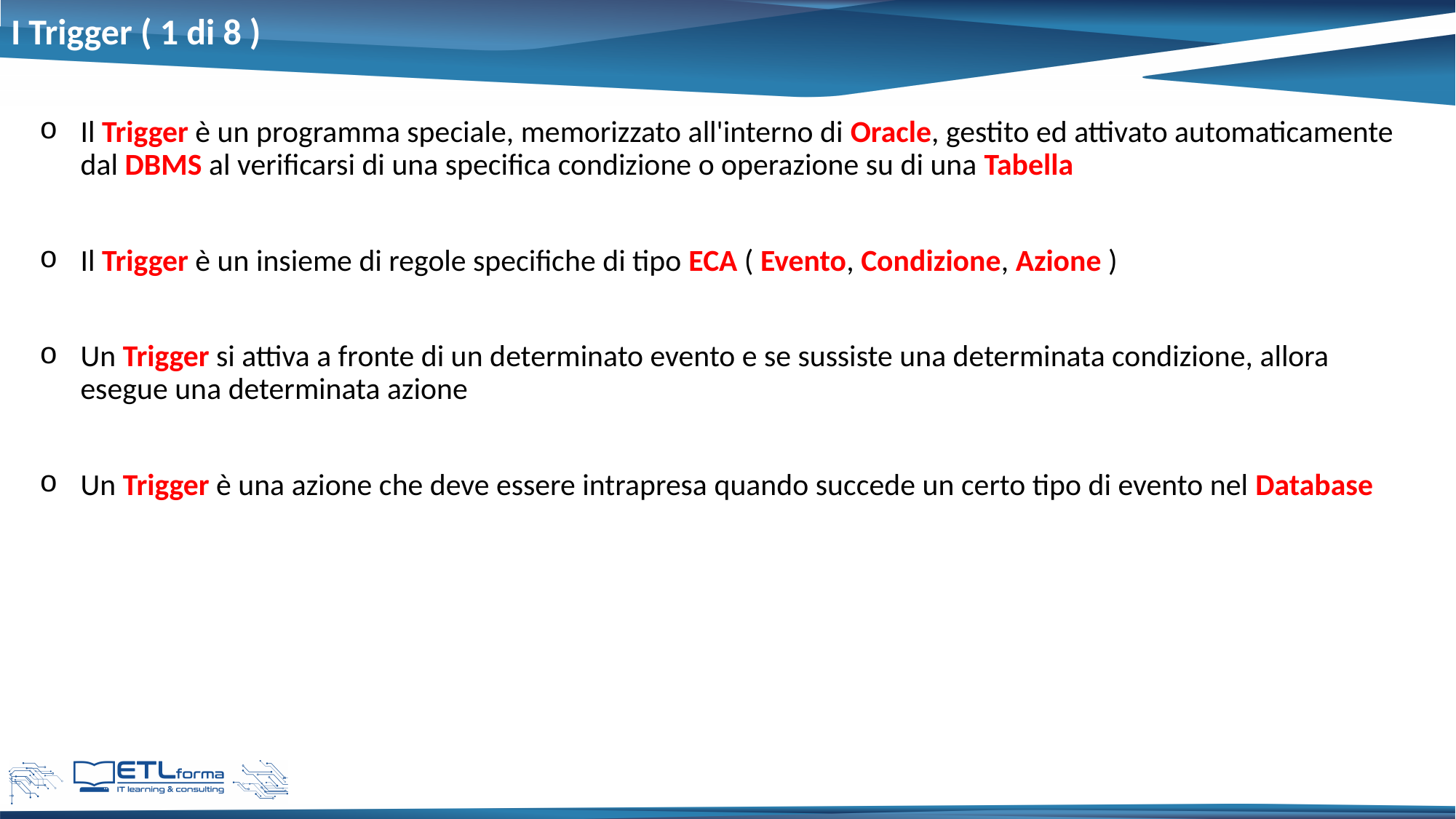

# I Trigger ( 1 di 8 )
Il Trigger è un programma speciale, memorizzato all'interno di Oracle, gestito ed attivato automaticamente dal DBMS al verificarsi di una specifica condizione o operazione su di una Tabella

Il Trigger è un insieme di regole specifiche di tipo ECA ( Evento, Condizione, Azione )

Un Trigger si attiva a fronte di un determinato evento e se sussiste una determinata condizione, allora esegue una determinata azione

Un Trigger è una azione che deve essere intrapresa quando succede un certo tipo di evento nel Database